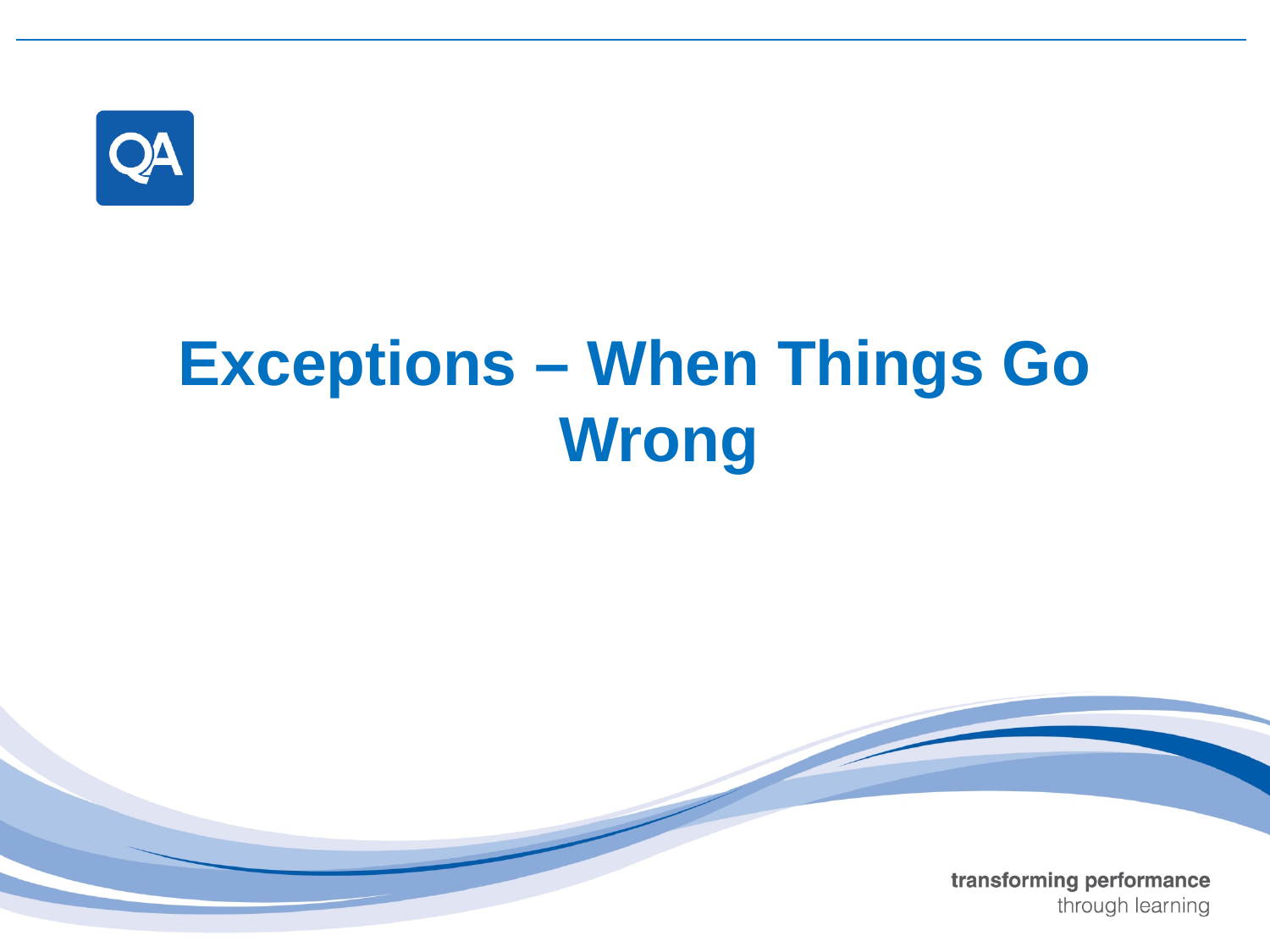

# Exceptions – When Things Go Wrong